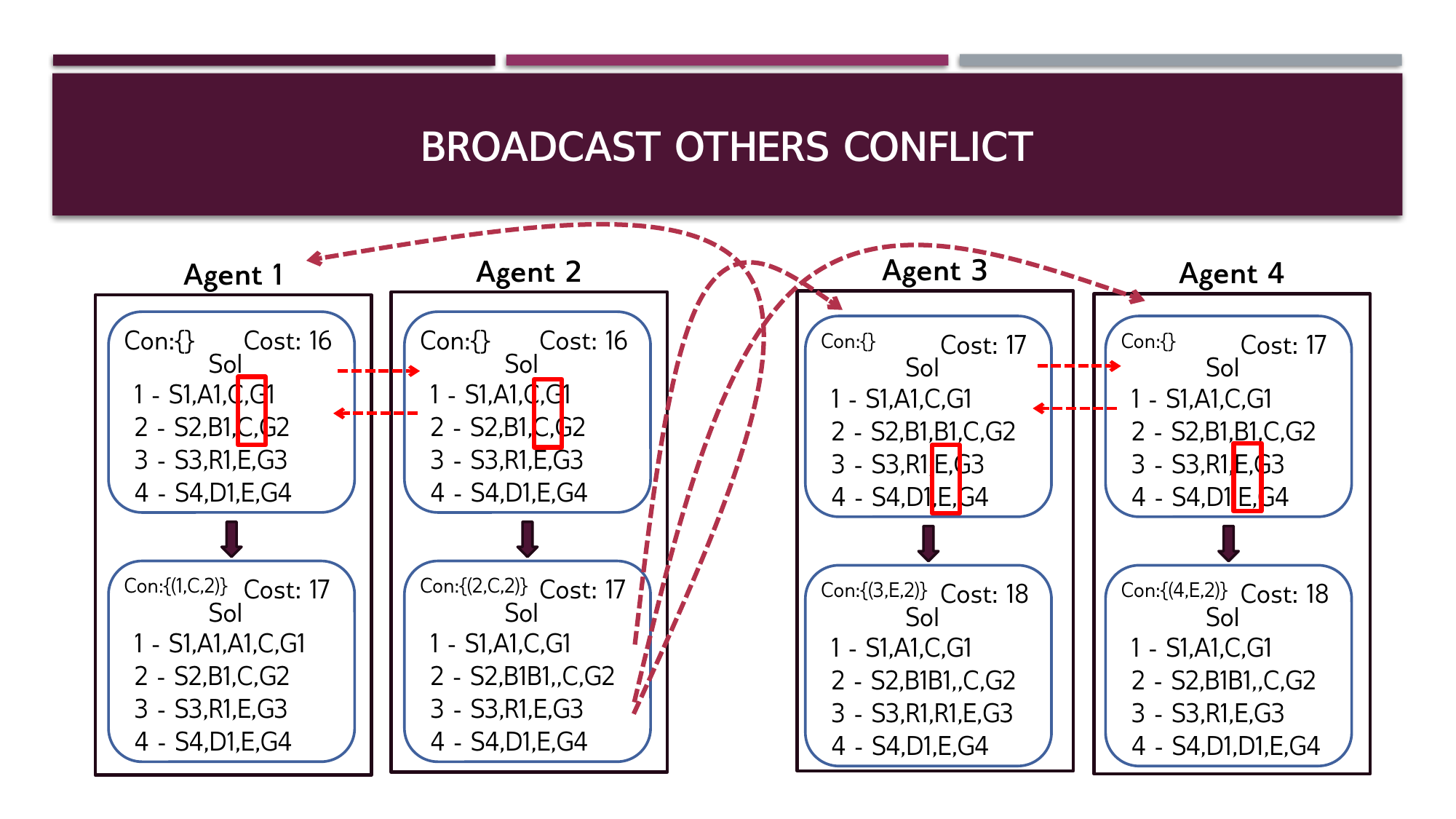

# Broadcast others Conflict

Agent 3

Agent 2

Agent 4

Agent 1

Con:{}
Cost: 16
1 - S1,A1,C,G1
2 - S2,B1,C,G2
3 - S3,R1,E,G3
4 - S4,D1,E,G4
Sol

Con:{}
Cost: 16
1 - S1,A1,C,G1
2 - S2,B1,C,G2
3 - S3,R1,E,G3
4 - S4,D1,E,G4
Sol

Con:{}
Cost: 17
1 - S1,A1,C,G1
2 - S2,B1,B1,C,G2
3 - S3,R1,E,G3
4 - S4,D1,E,G4
Sol

Con:{}
Cost: 17
1 - S1,A1,C,G1
2 - S2,B1,B1,C,G2
3 - S3,R1,E,G3
4 - S4,D1,E,G4
Sol

Con:{(1,C,2)}
Cost: 17
1 - S1,A1,A1,C,G1
2 - S2,B1,C,G2
3 - S3,R1,E,G3
4 - S4,D1,E,G4
Sol

Con:{(2,C,2)}
Cost: 17
1 - S1,A1,C,G1
2 - S2,B1B1,,C,G2
3 - S3,R1,E,G3
4 - S4,D1,E,G4
Sol

Con:{(3,E,2)}
Cost: 18
1 - S1,A1,C,G1
2 - S2,B1B1,,C,G2
3 - S3,R1,R1,E,G3
4 - S4,D1,E,G4
Sol

Con:{(4,E,2)}
Cost: 18
1 - S1,A1,C,G1
2 - S2,B1B1,,C,G2
3 - S3,R1,E,G3
4 - S4,D1,D1,E,G4
Sol